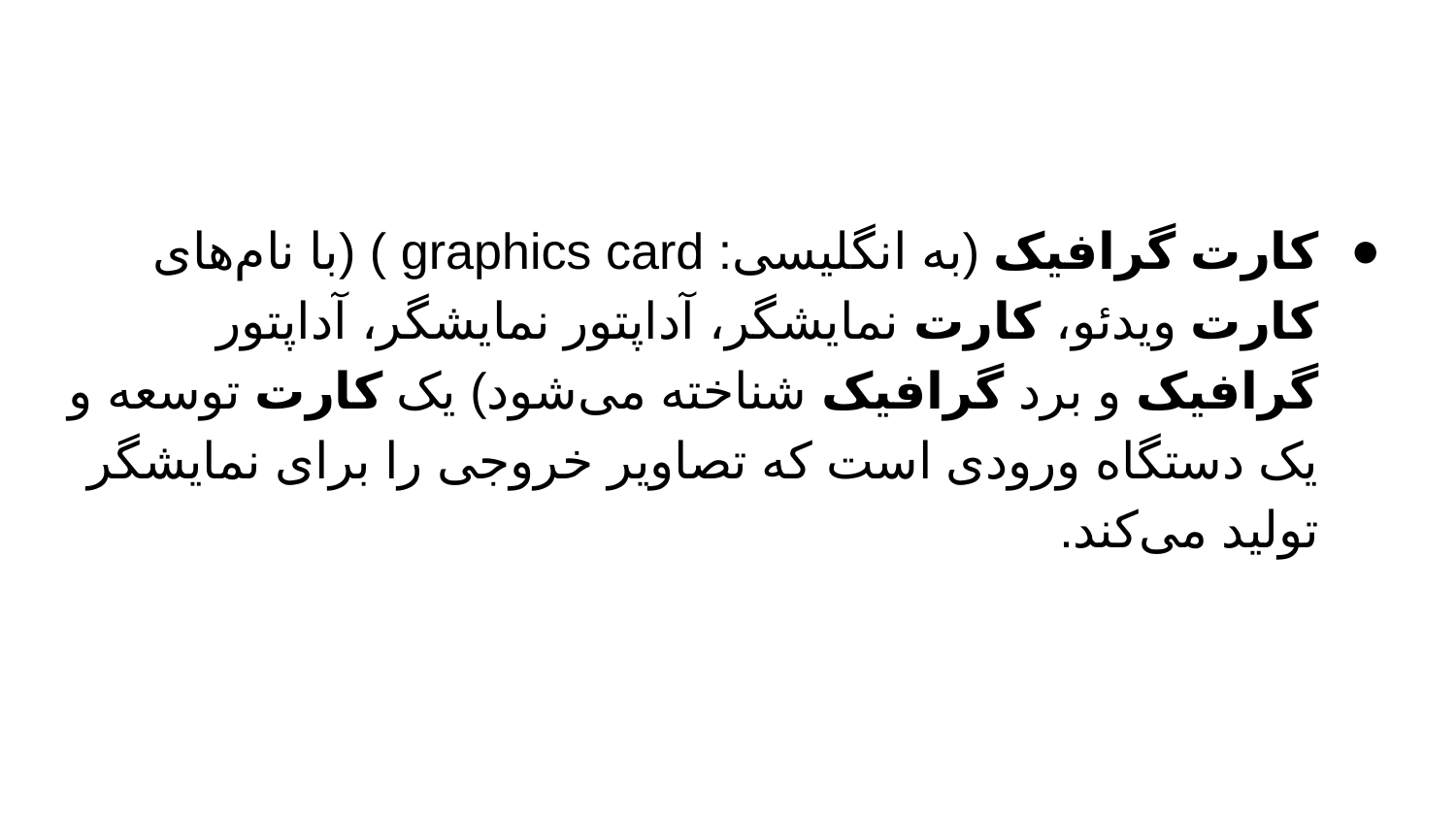

کارت گرافیک (به انگلیسی: graphics card ) (با نام‌های کارت ویدئو، کارت نمایشگر، آداپتور نمایشگر، آداپتور گرافیک و برد گرافیک شناخته می‌شود) یک کارت توسعه و یک دستگاه ورودی است که تصاویر خروجی را برای نمایشگر تولید می‌کند.